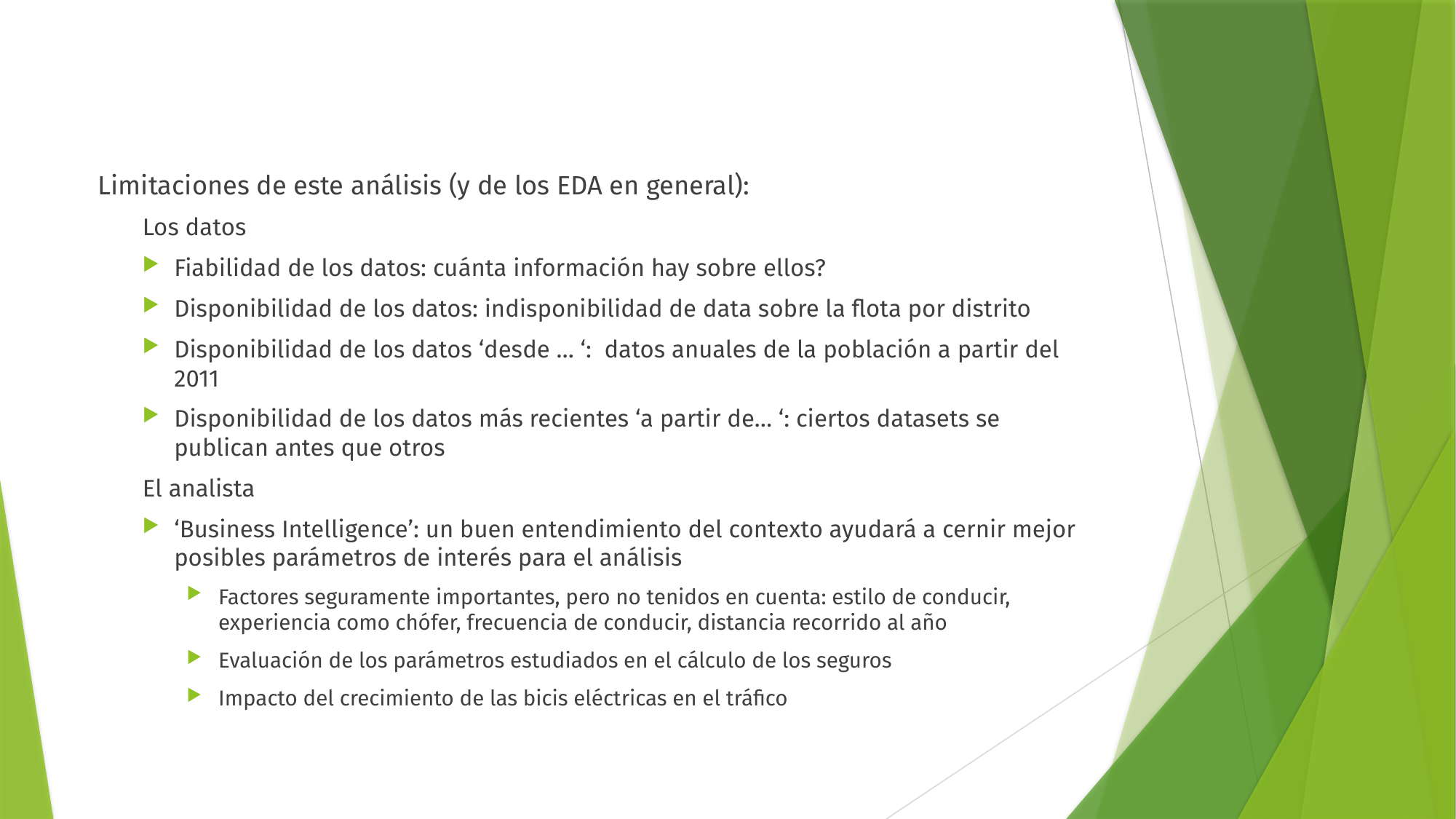

#
Limitaciones de este análisis (y de los EDA en general):
Los datos
Fiabilidad de los datos: cuánta información hay sobre ellos?
Disponibilidad de los datos: indisponibilidad de data sobre la flota por distrito
Disponibilidad de los datos ‘desde … ‘:  datos anuales de la población a partir del 2011
Disponibilidad de los datos más recientes ‘a partir de… ‘: ciertos datasets se publican antes que otros
El analista
‘Business Intelligence’: un buen entendimiento del contexto ayudará a cernir mejor posibles parámetros de interés para el análisis
Factores seguramente importantes, pero no tenidos en cuenta: estilo de conducir, experiencia como chófer, frecuencia de conducir, distancia recorrido al año
Evaluación de los parámetros estudiados en el cálculo de los seguros
Impacto del crecimiento de las bicis eléctricas en el tráfico